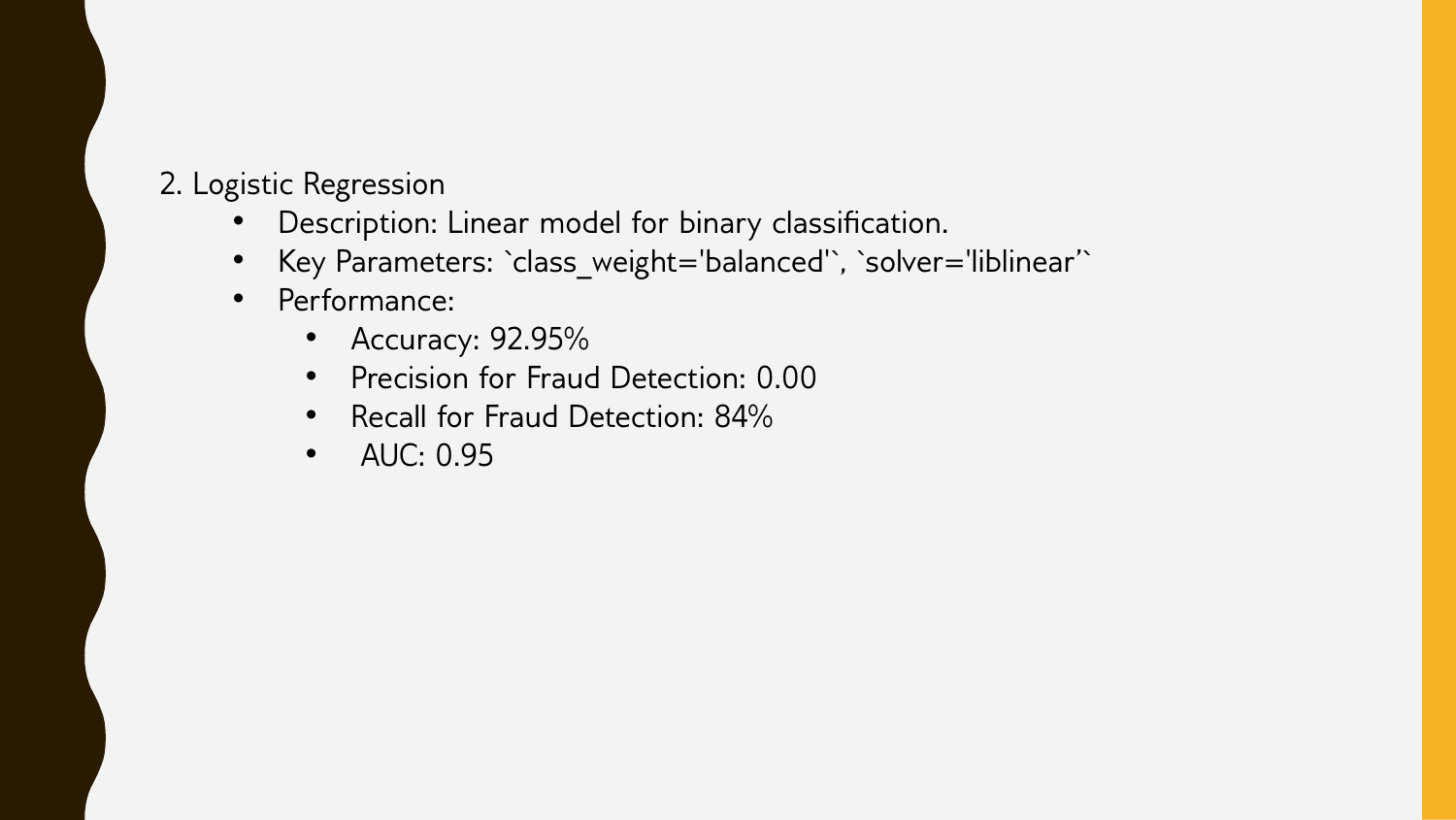

2. Logistic Regression
Description: Linear model for binary classification.
Key Parameters: `class_weight='balanced'`, `solver='liblinear’`
Performance:
Accuracy: 92.95%
Precision for Fraud Detection: 0.00
Recall for Fraud Detection: 84%
 AUC: 0.95